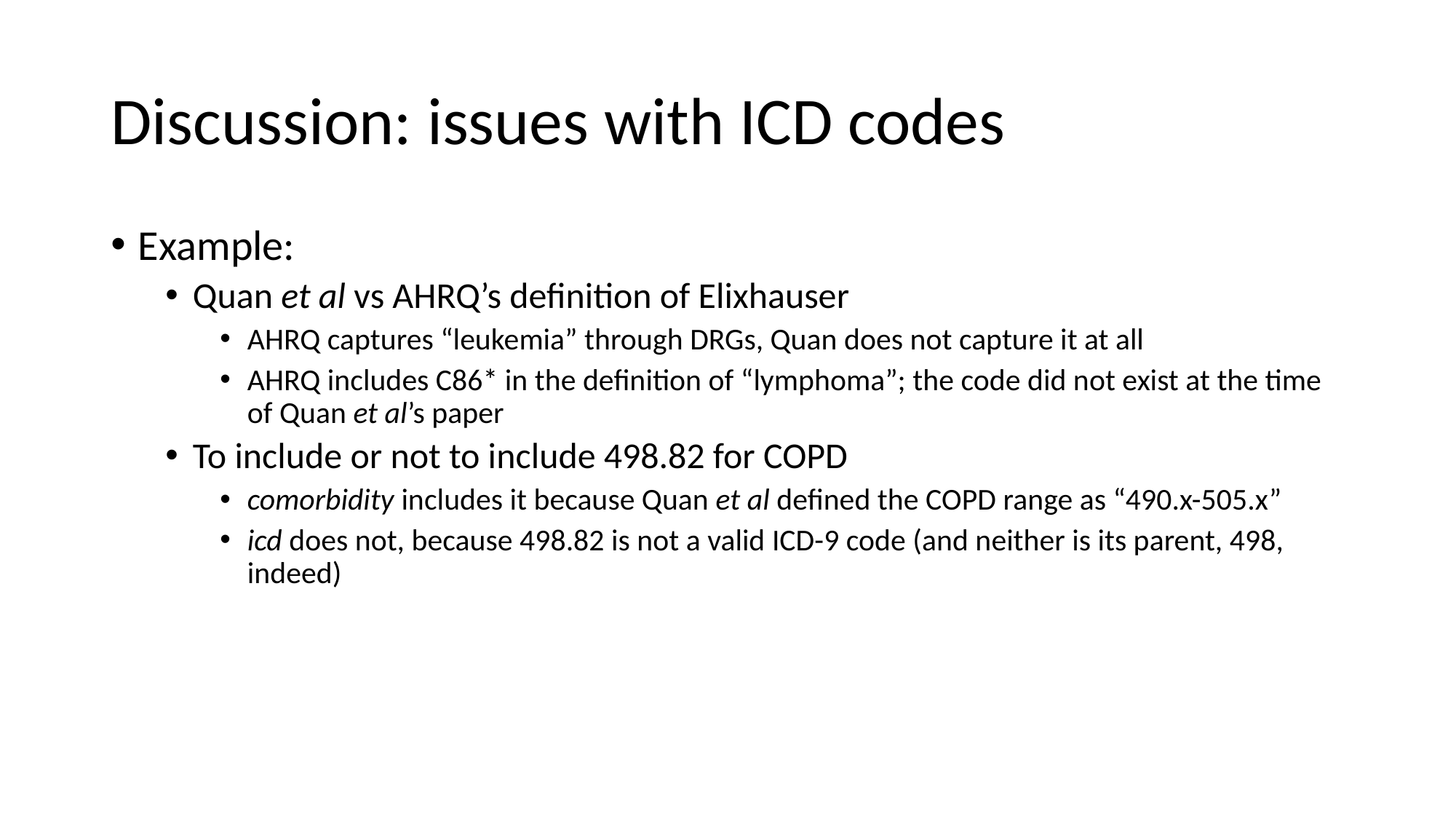

# Discussion: issues with ICD codes
Example:
Quan et al vs AHRQ’s definition of Elixhauser
AHRQ captures “leukemia” through DRGs, Quan does not capture it at all
AHRQ includes C86* in the definition of “lymphoma”; the code did not exist at the time of Quan et al’s paper
To include or not to include 498.82 for COPD
comorbidity includes it because Quan et al defined the COPD range as “490.x-505.x”
icd does not, because 498.82 is not a valid ICD-9 code (and neither is its parent, 498, indeed)